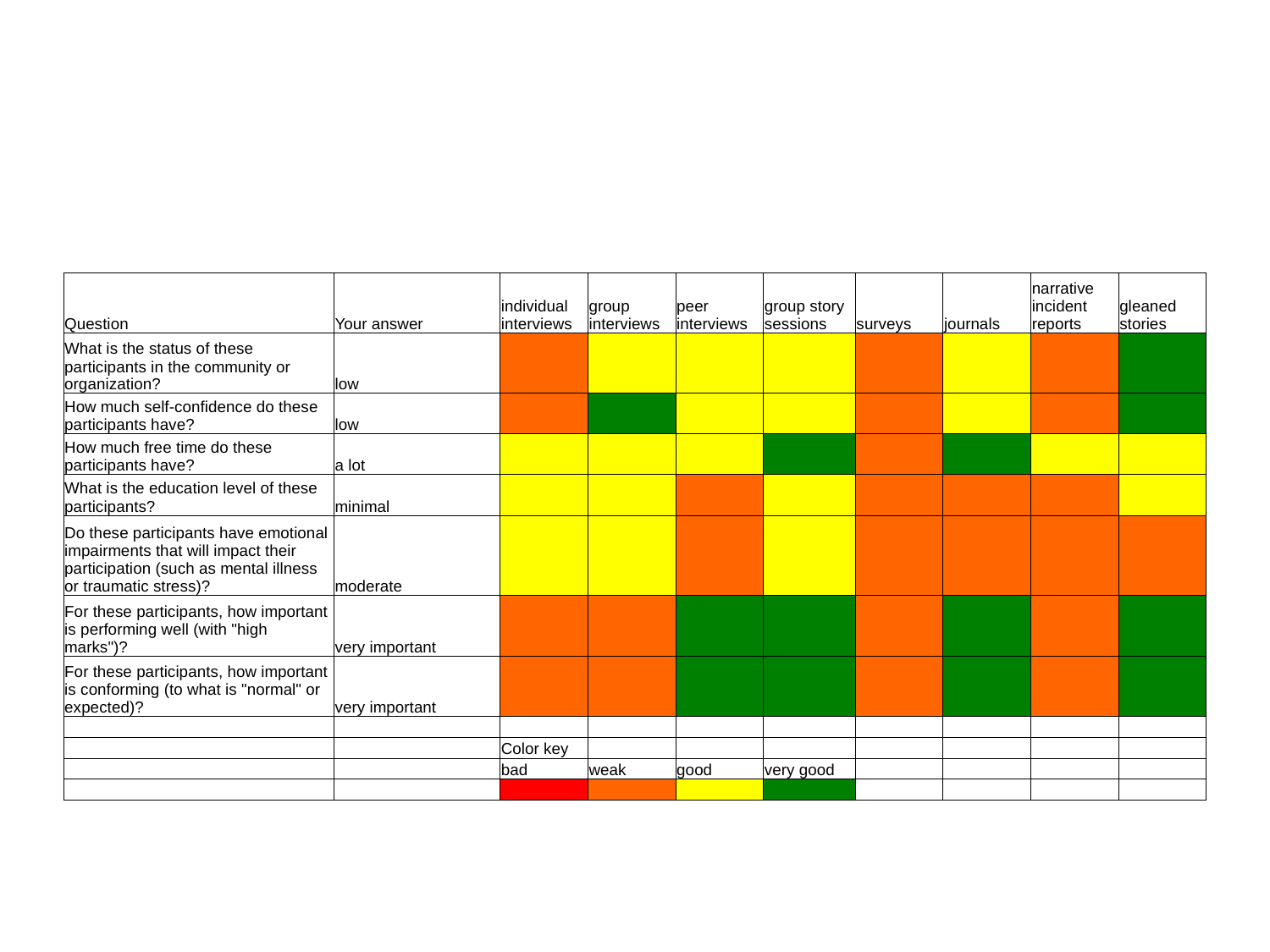

| Question | Your answer | individual interviews | group interviews | peer interviews | group story sessions | surveys | journals | narrative incident reports | gleaned stories |
| --- | --- | --- | --- | --- | --- | --- | --- | --- | --- |
| What is the status of these participants in the community or organization? | low |  |  |  |  |  |  |  |  |
| How much self-confidence do these participants have? | low |  |  |  |  |  |  |  |  |
| How much free time do these participants have? | a lot |  |  |  |  |  |  |  |  |
| What is the education level of these participants? | minimal |  |  |  |  |  |  |  |  |
| Do these participants have emotional impairments that will impact their participation (such as mental illness or traumatic stress)? | moderate |  |  |  |  |  |  |  |  |
| For these participants, how important is performing well (with "high marks")? | very important |  |  |  |  |  |  |  |  |
| For these participants, how important is conforming (to what is "normal" or expected)? | very important |  |  |  |  |  |  |  |  |
|  |  |  |  |  |  |  |  |  |  |
|  |  | Color key |  |  |  |  |  |  |  |
|  |  | bad | weak | good | very good |  |  |  |  |
|  |  |  |  |  |  |  |  |  |  |